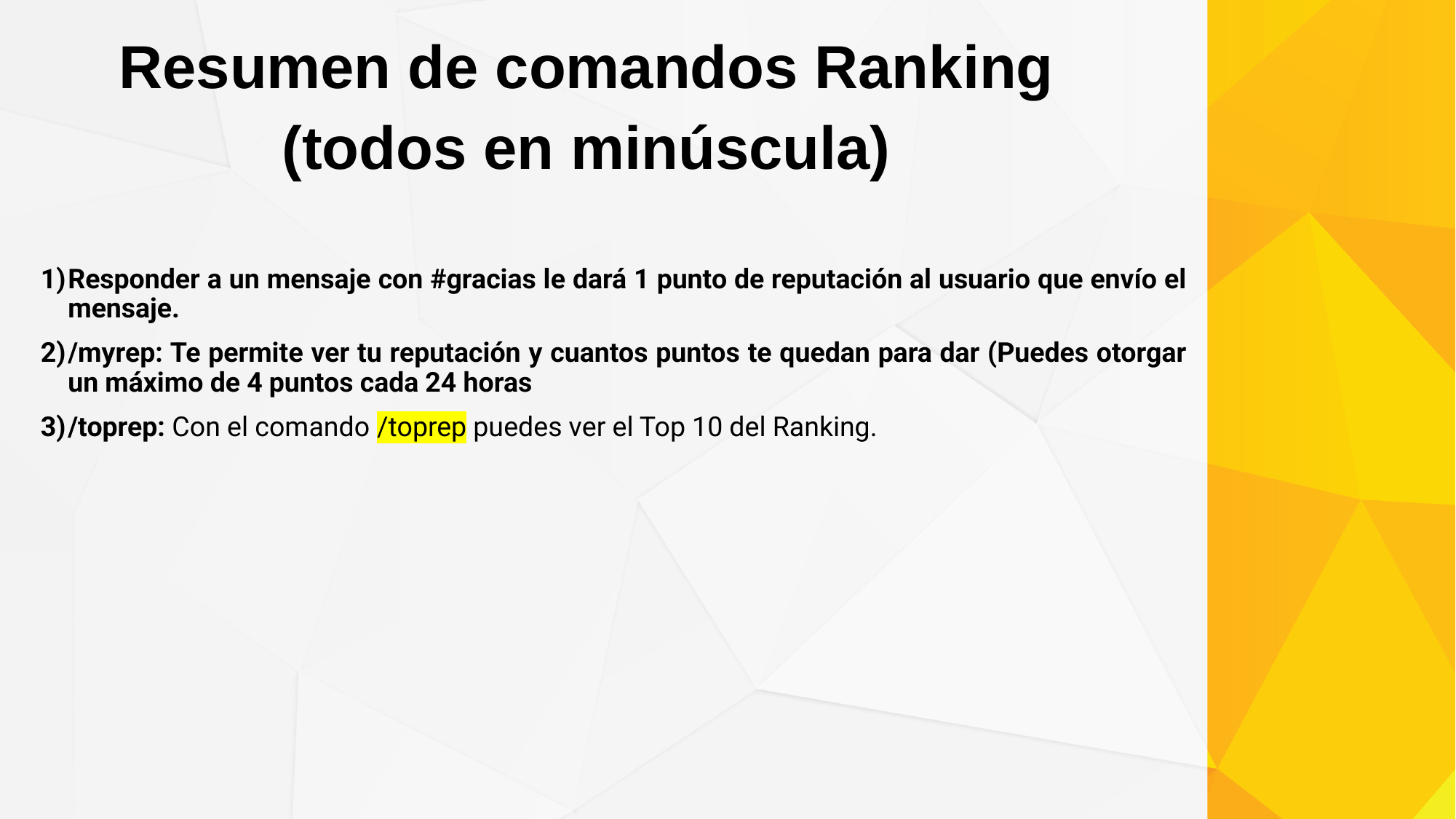

Resumen de comandos Ranking
(todos en minúscula)
Responder a un mensaje con #gracias le dará 1 punto de reputación al usuario que envío el mensaje.
/myrep: Te permite ver tu reputación y cuantos puntos te quedan para dar (Puedes otorgar un máximo de 4 puntos cada 24 horas
/toprep: Con el comando /toprep puedes ver el Top 10 del Ranking.